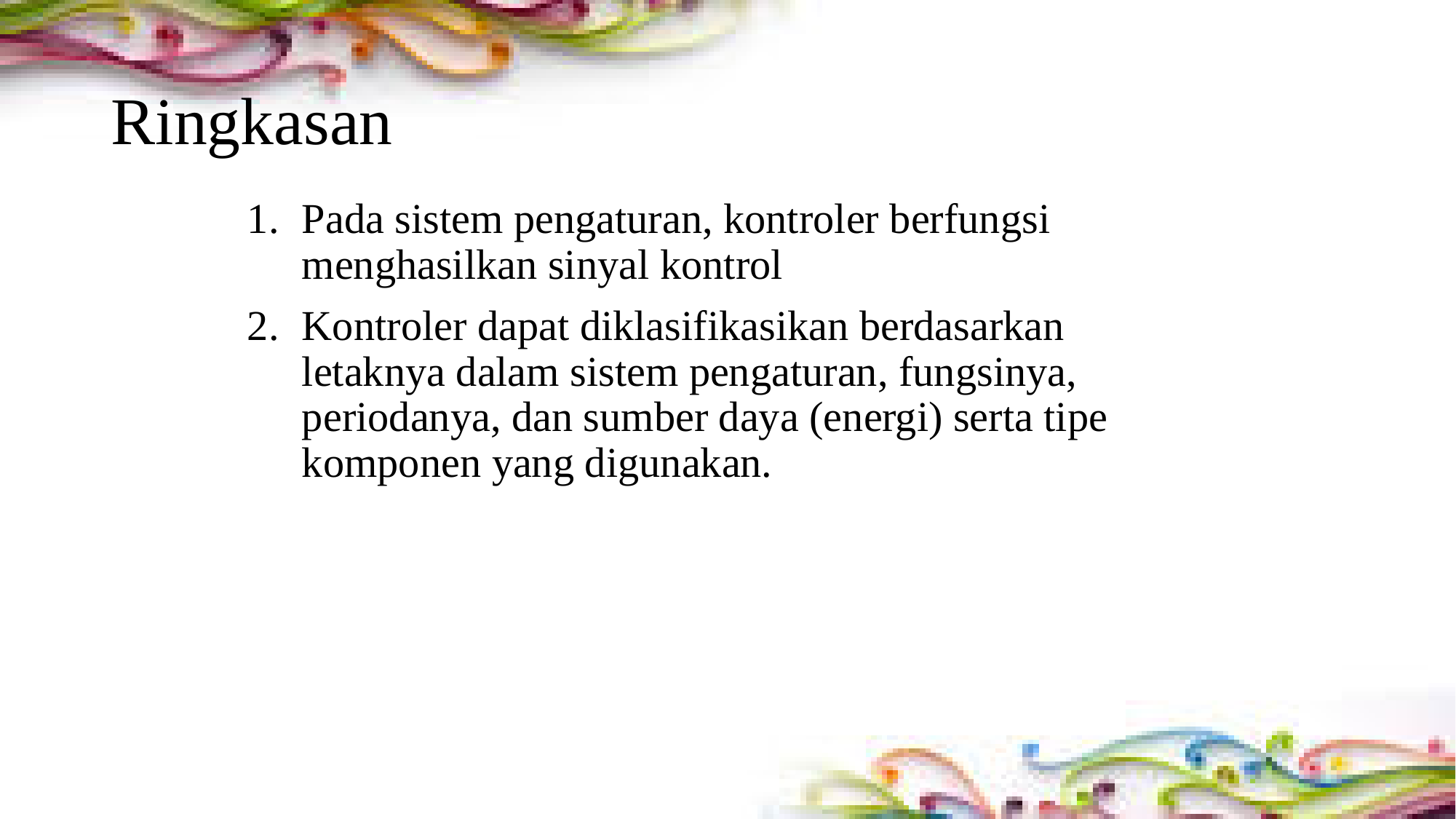

# Ringkasan
Pada sistem pengaturan, kontroler berfungsi menghasilkan sinyal kontrol
Kontroler dapat diklasifikasikan berdasarkan letaknya dalam sistem pengaturan, fungsinya, periodanya, dan sumber daya (energi) serta tipe komponen yang digunakan.